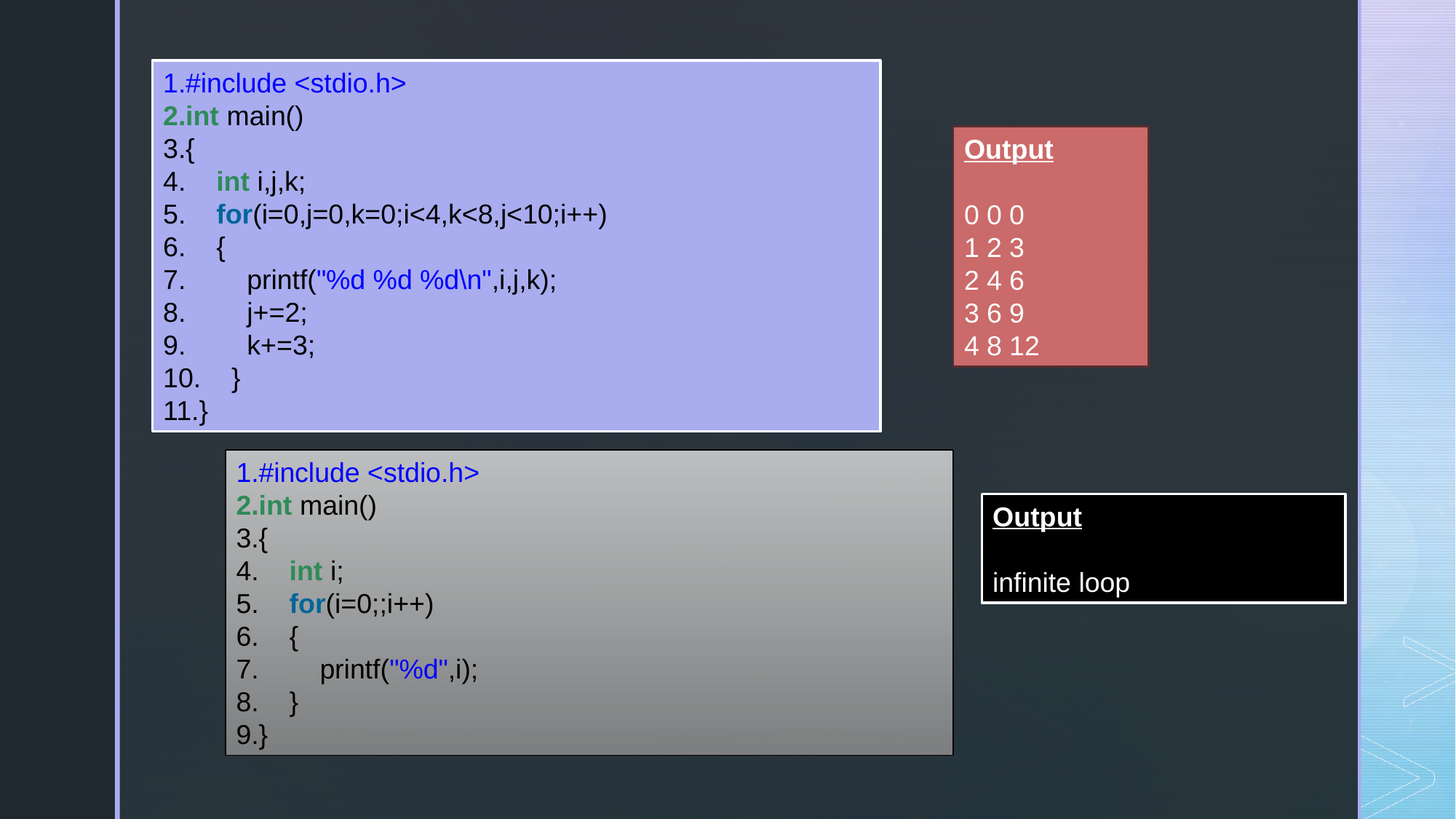

#include <stdio.h>
int main()
{
    int i,j,k;
    for(i=0,j=0,k=0;i<4,k<8,j<10;i++)
    {
        printf("%d %d %d\n",i,j,k);
        j+=2;
        k+=3;
    }
}
Output

0 0 0
1 2 3
2 4 6
3 6 9
4 8 12
#include <stdio.h>
int main()
{
    int i;
    for(i=0;;i++)
    {
        printf("%d",i);
    }
}
Output

infinite loop